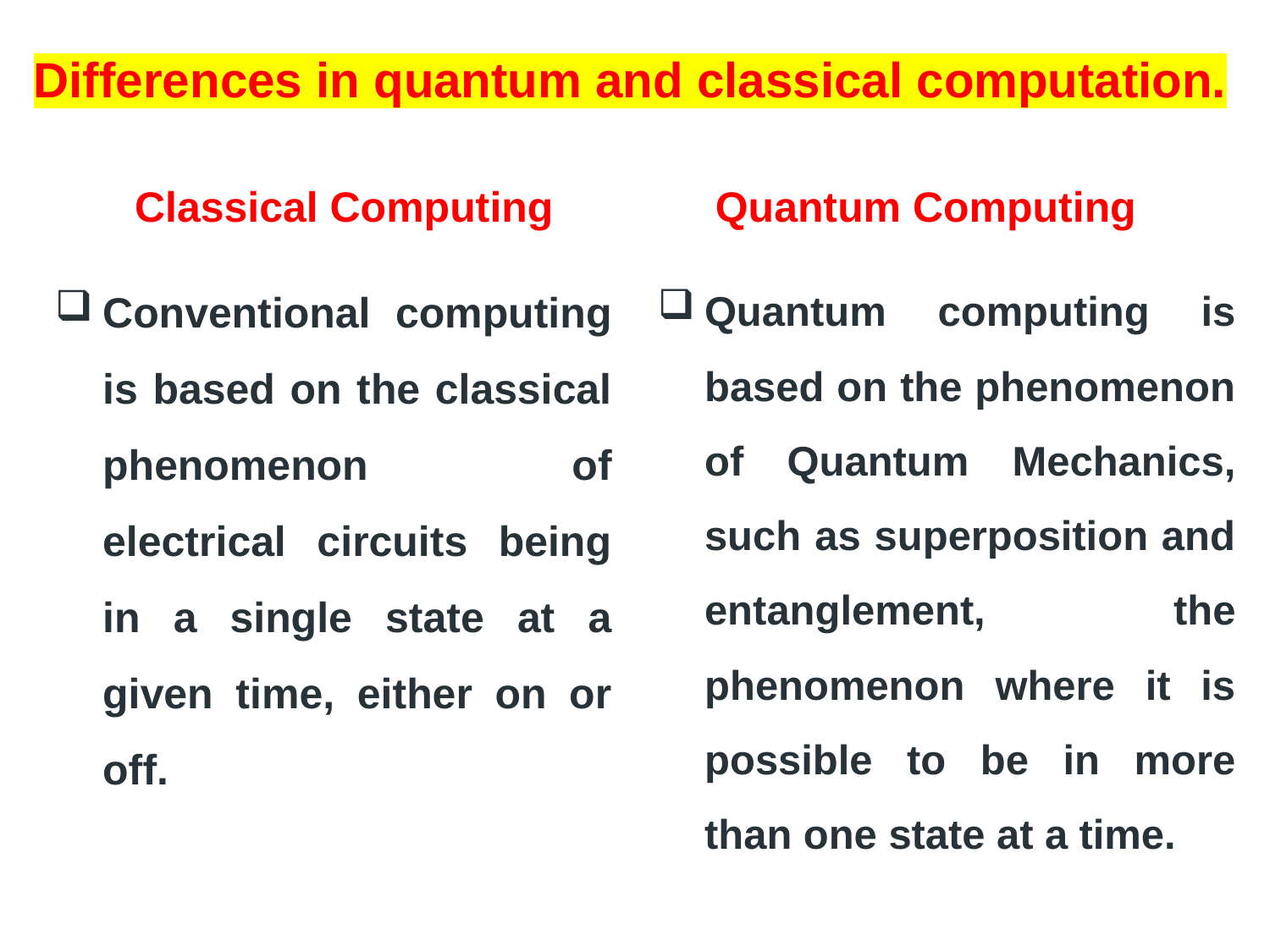

Differences in quantum and classical computation.
Classical Computing
Quantum Computing
Conventional computing is based on the classical phenomenon of electrical circuits being in a single state at a given time, either on or off.
Quantum computing is based on the phenomenon of Quantum Mechanics, such as superposition and entanglement, the phenomenon where it is possible to be in more than one state at a time.